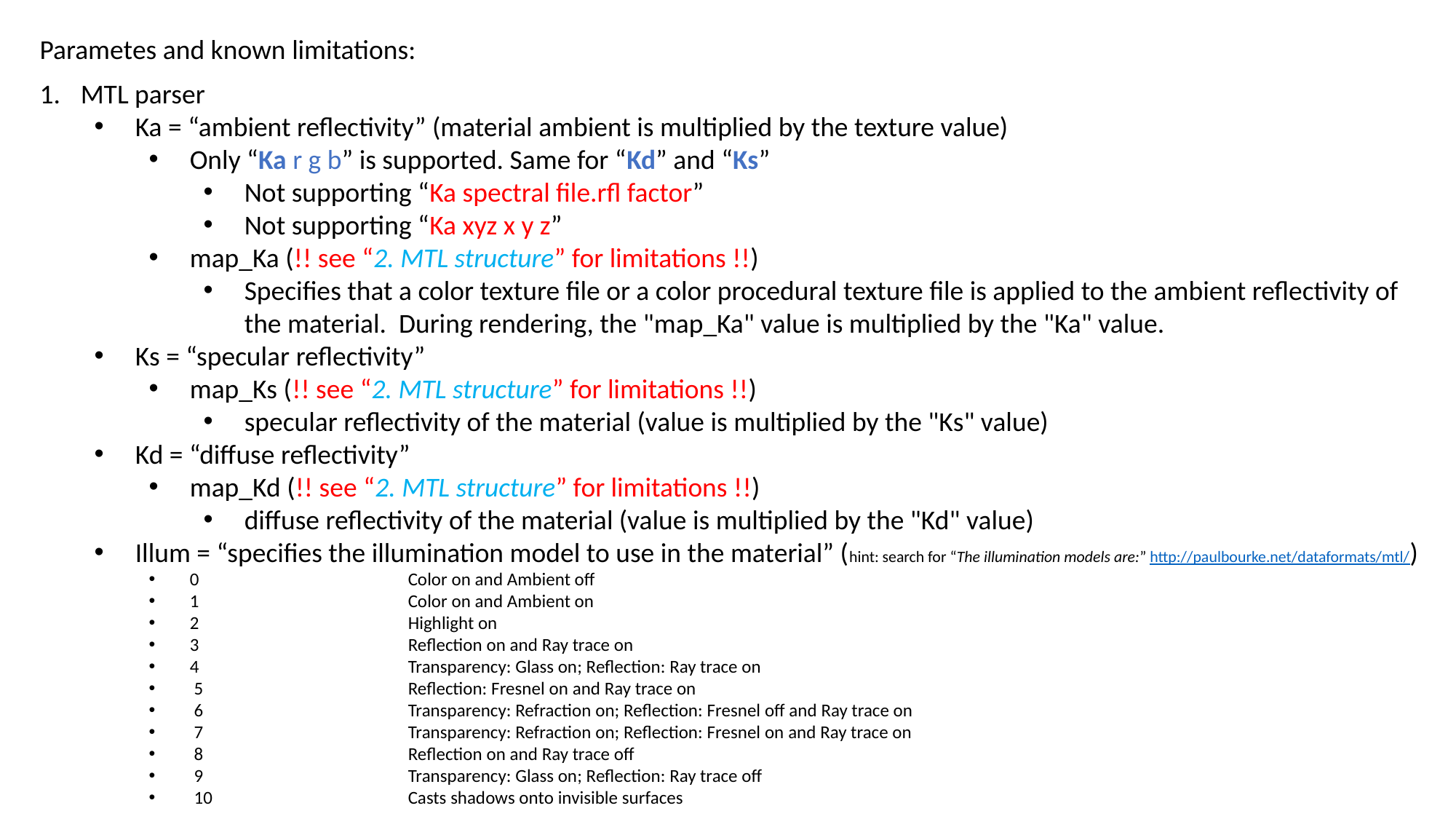

Parametes and known limitations:
MTL parser
Ka = “ambient reflectivity” (material ambient is multiplied by the texture value)
Only “Ka r g b” is supported. Same for “Kd” and “Ks”
Not supporting “Ka spectral file.rfl factor”
Not supporting “Ka xyz x y z”
map_Ka (!! see “2. MTL structure” for limitations !!)
Specifies that a color texture file or a color procedural texture file is applied to the ambient reflectivity of the material.  During rendering, the "map_Ka" value is multiplied by the "Ka" value.
Ks = “specular reflectivity”
map_Ks (!! see “2. MTL structure” for limitations !!)
specular reflectivity of the material (value is multiplied by the "Ks" value)
Kd = “diffuse reflectivity”
map_Kd (!! see “2. MTL structure” for limitations !!)
diffuse reflectivity of the material (value is multiplied by the "Kd" value)
Illum = “specifies the illumination model to use in the material” (hint: search for “The illumination models are:” http://paulbourke.net/dataformats/mtl/)
0		Color on and Ambient off
1		Color on and Ambient on
2		Highlight on
3		Reflection on and Ray trace on
4		Transparency: Glass on; Reflection: Ray trace on
 5		Reflection: Fresnel on and Ray trace on
 6		Transparency: Refraction on; Reflection: Fresnel off and Ray trace on
 7		Transparency: Refraction on; Reflection: Fresnel on and Ray trace on
 8		Reflection on and Ray trace off
 9		Transparency: Glass on; Reflection: Ray trace off
 10		Casts shadows onto invisible surfaces